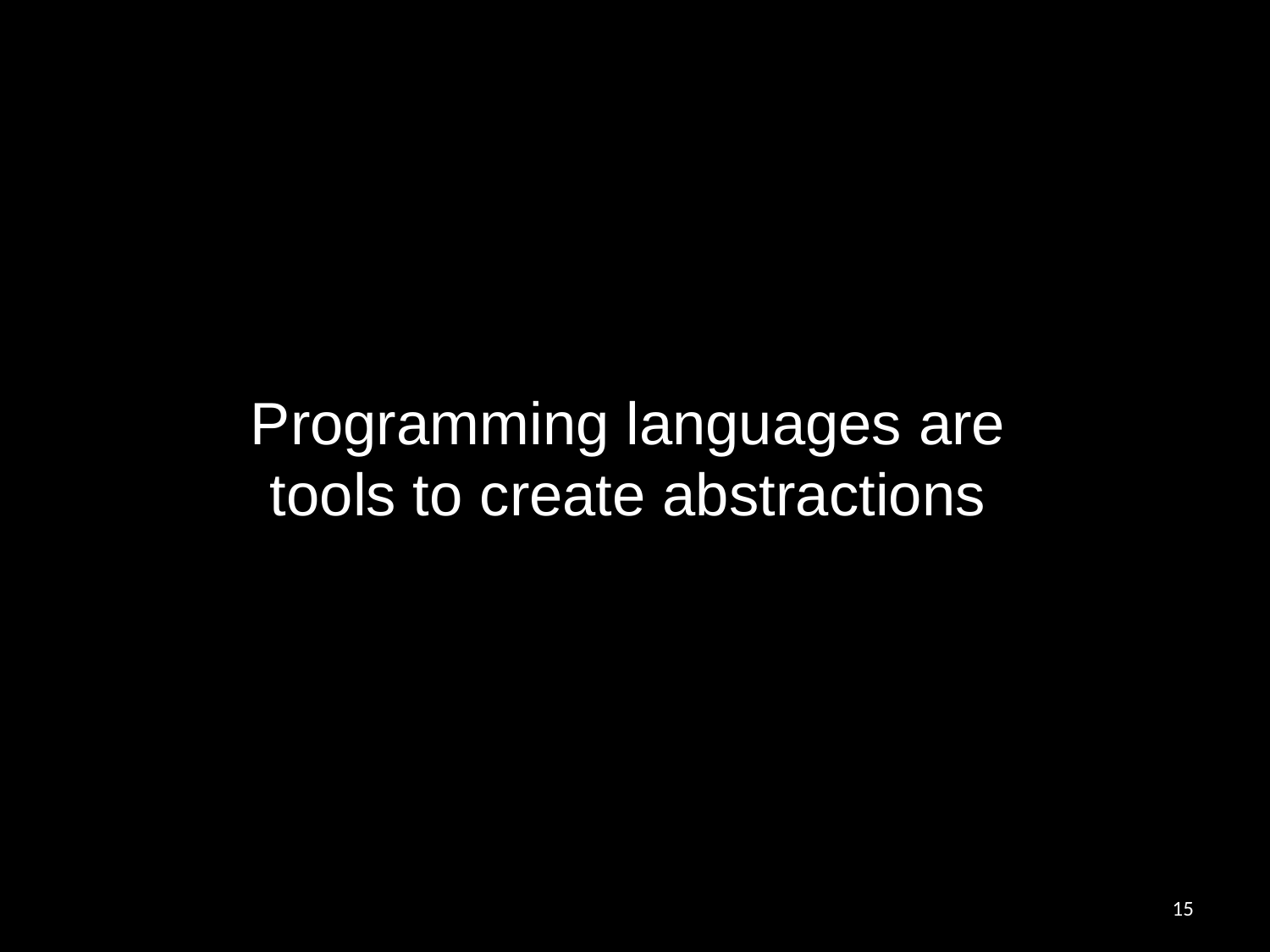

# Programming languages are tools to create abstractions
15